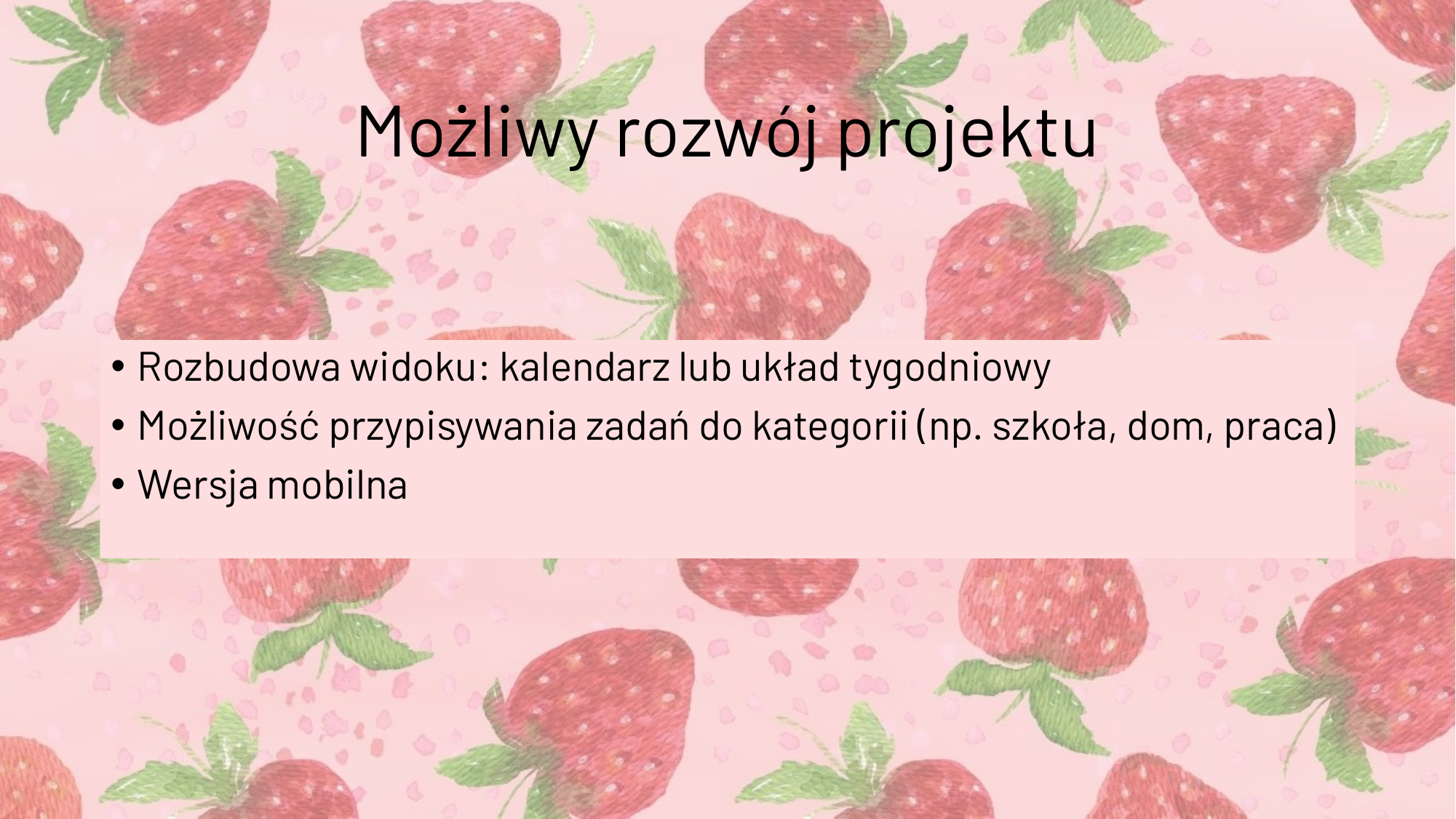

# Możliwy rozwój projektu
Rozbudowa widoku: kalendarz lub układ tygodniowy
Możliwość przypisywania zadań do kategorii (np. szkoła, dom, praca)
Wersja mobilna